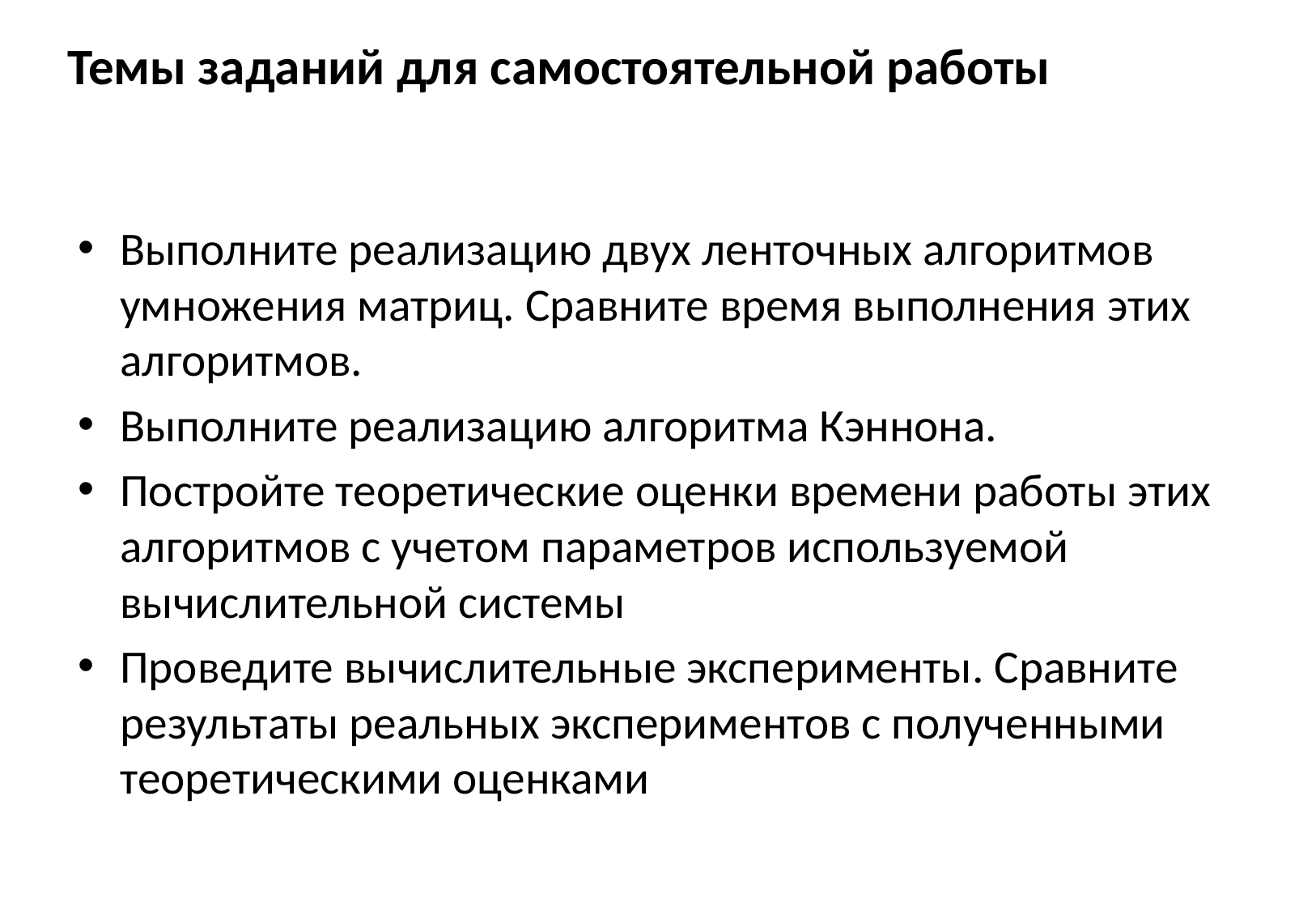

# Темы заданий для самостоятельной работы
Выполните реализацию двух ленточных алгоритмов умножения матриц. Сравните время выполнения этих алгоритмов.
Выполните реализацию алгоритма Кэннона.
Постройте теоретические оценки времени работы этих алгоритмов с учетом параметров используемой вычислительной системы
Проведите вычислительные эксперименты. Сравните результаты реальных экспериментов с полученными теоретическими оценками